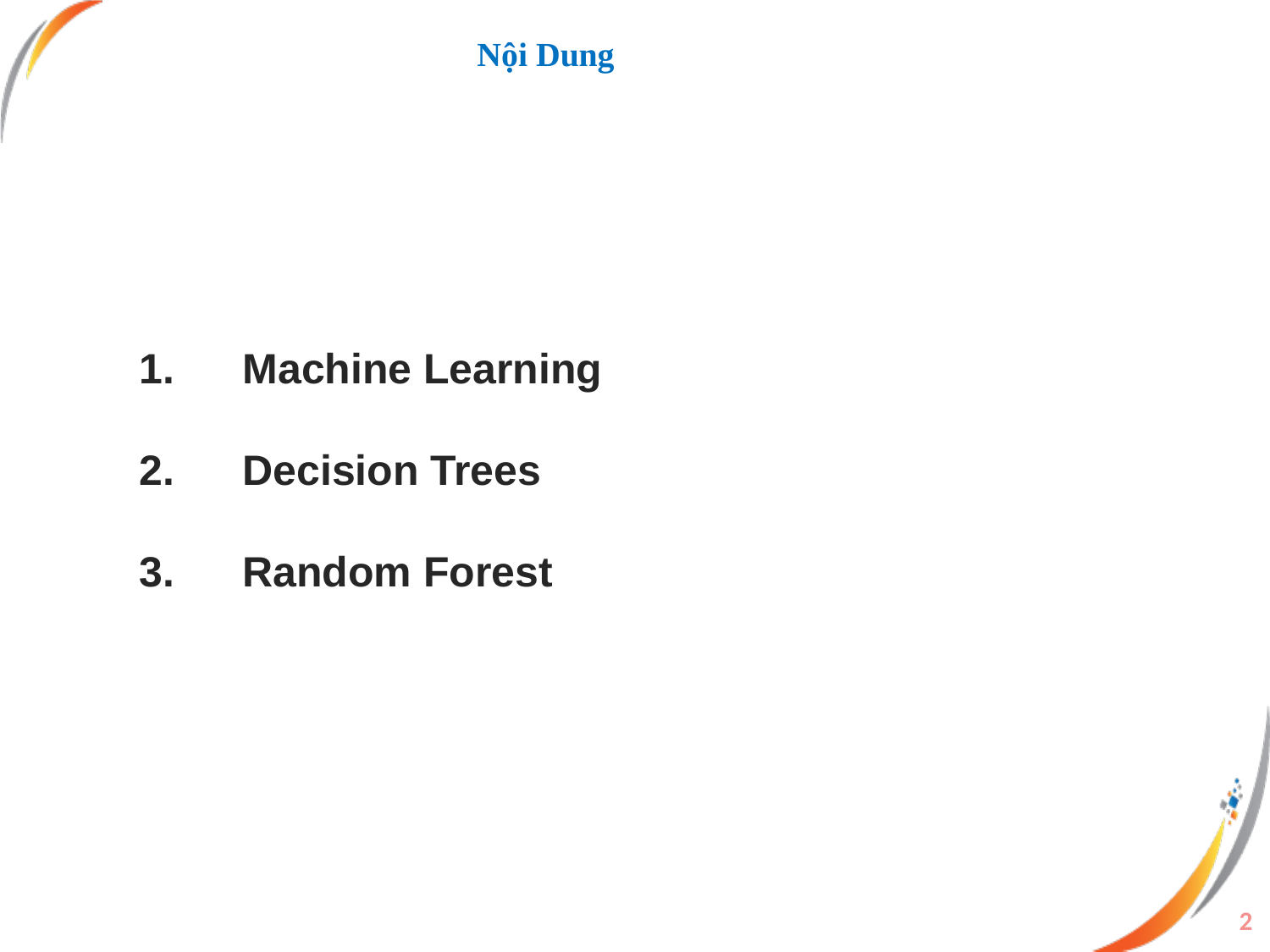

# Nội Dung
Machine Learning

Decision Trees

Random Forest

2